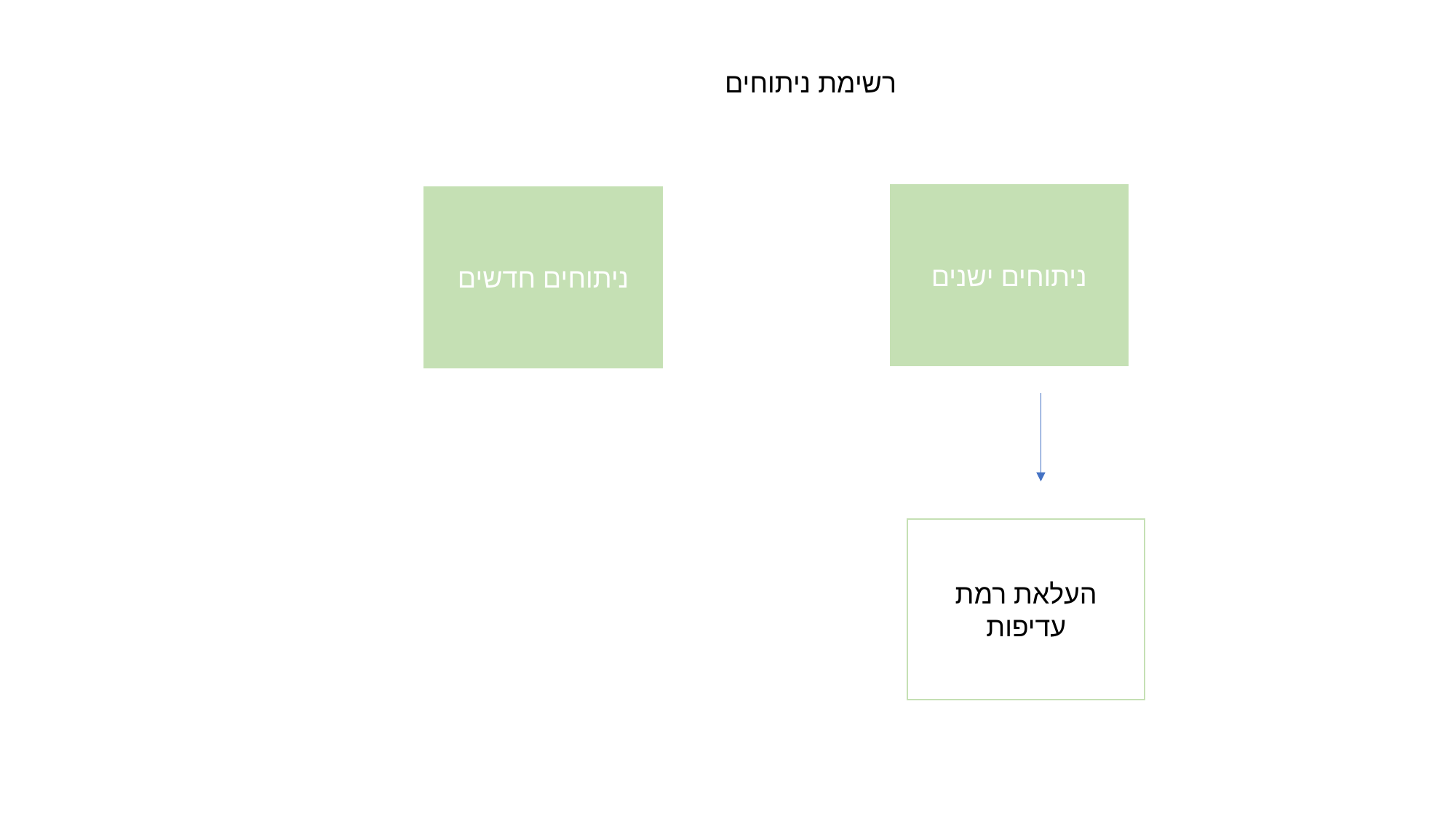

רשימת ניתוחים
ניתוחים ישנים
ניתוחים חדשים
העלאת רמת עדיפות